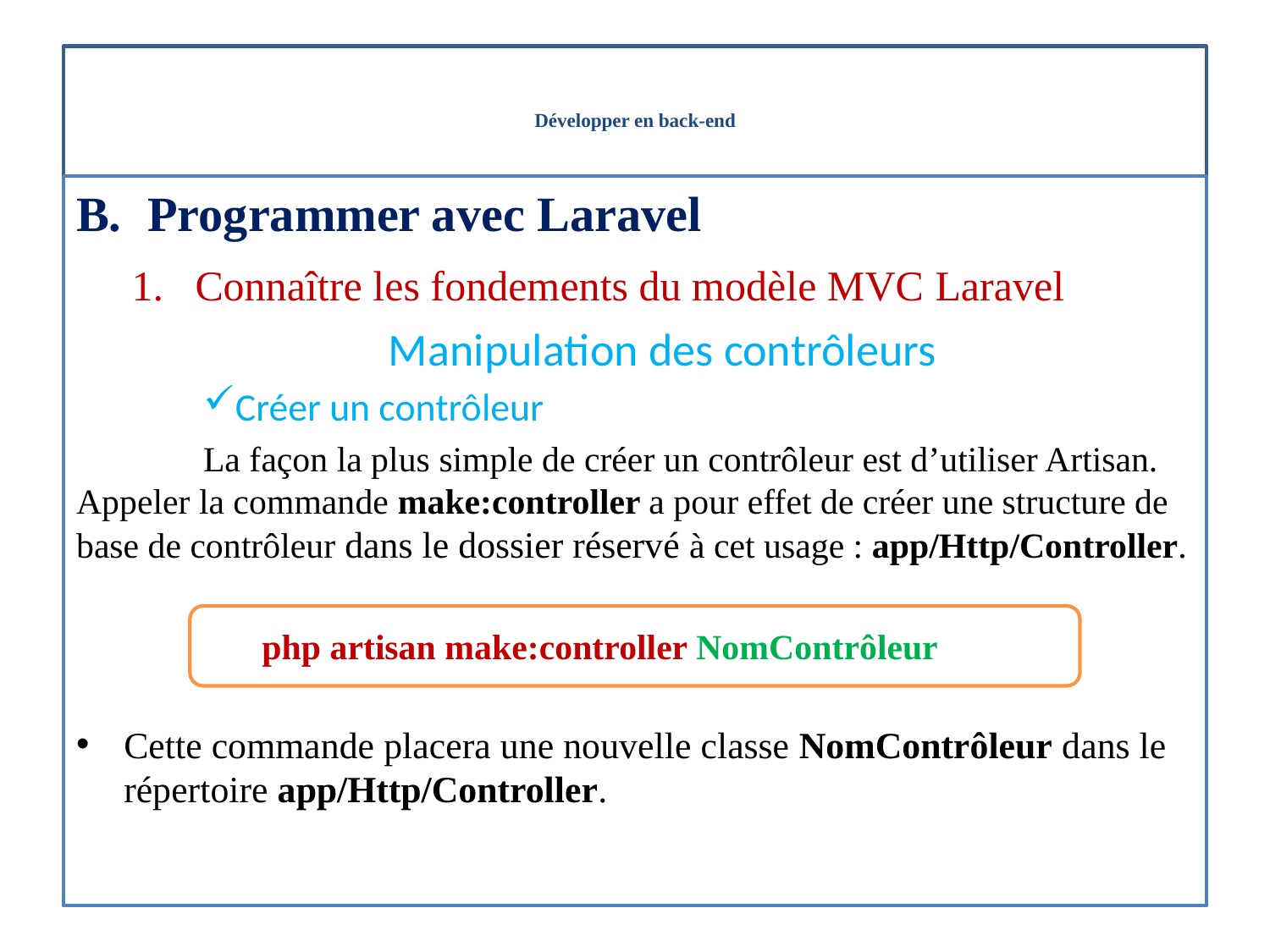

# Développer en back-end
Programmer avec Laravel
Connaître les fondements du modèle MVC Laravel
Manipulation des contrôleurs
Créer un contrôleur
	La façon la plus simple de créer un contrôleur est d’utiliser Artisan. Appeler la commande make:controller a pour effet de créer une structure de base de contrôleur dans le dossier réservé à cet usage : app/Http/Controller.

Cette commande placera une nouvelle classe NomContrôleur dans le répertoire app/Http/Controller.
php artisan make:controller NomContrôleur